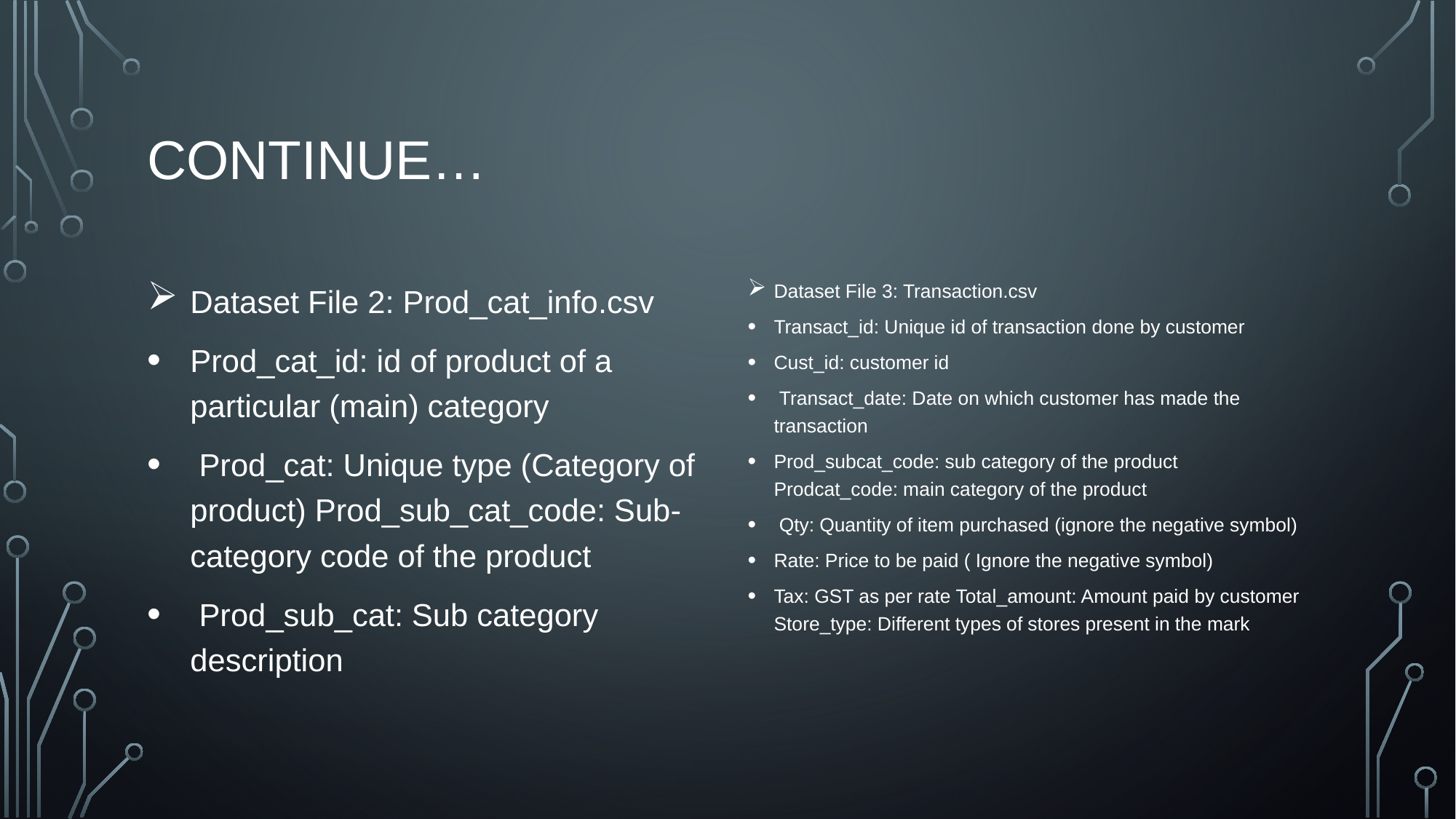

# Continue…
Dataset File 2: Prod_cat_info.csv
Prod_cat_id: id of product of a particular (main) category
 Prod_cat: Unique type (Category of product) Prod_sub_cat_code: Sub-category code of the product
 Prod_sub_cat: Sub category description
Dataset File 3: Transaction.csv
Transact_id: Unique id of transaction done by customer
Cust_id: customer id
 Transact_date: Date on which customer has made the transaction
Prod_subcat_code: sub category of the product Prodcat_code: main category of the product
 Qty: Quantity of item purchased (ignore the negative symbol)
Rate: Price to be paid ( Ignore the negative symbol)
Tax: GST as per rate Total_amount: Amount paid by customer Store_type: Different types of stores present in the mark